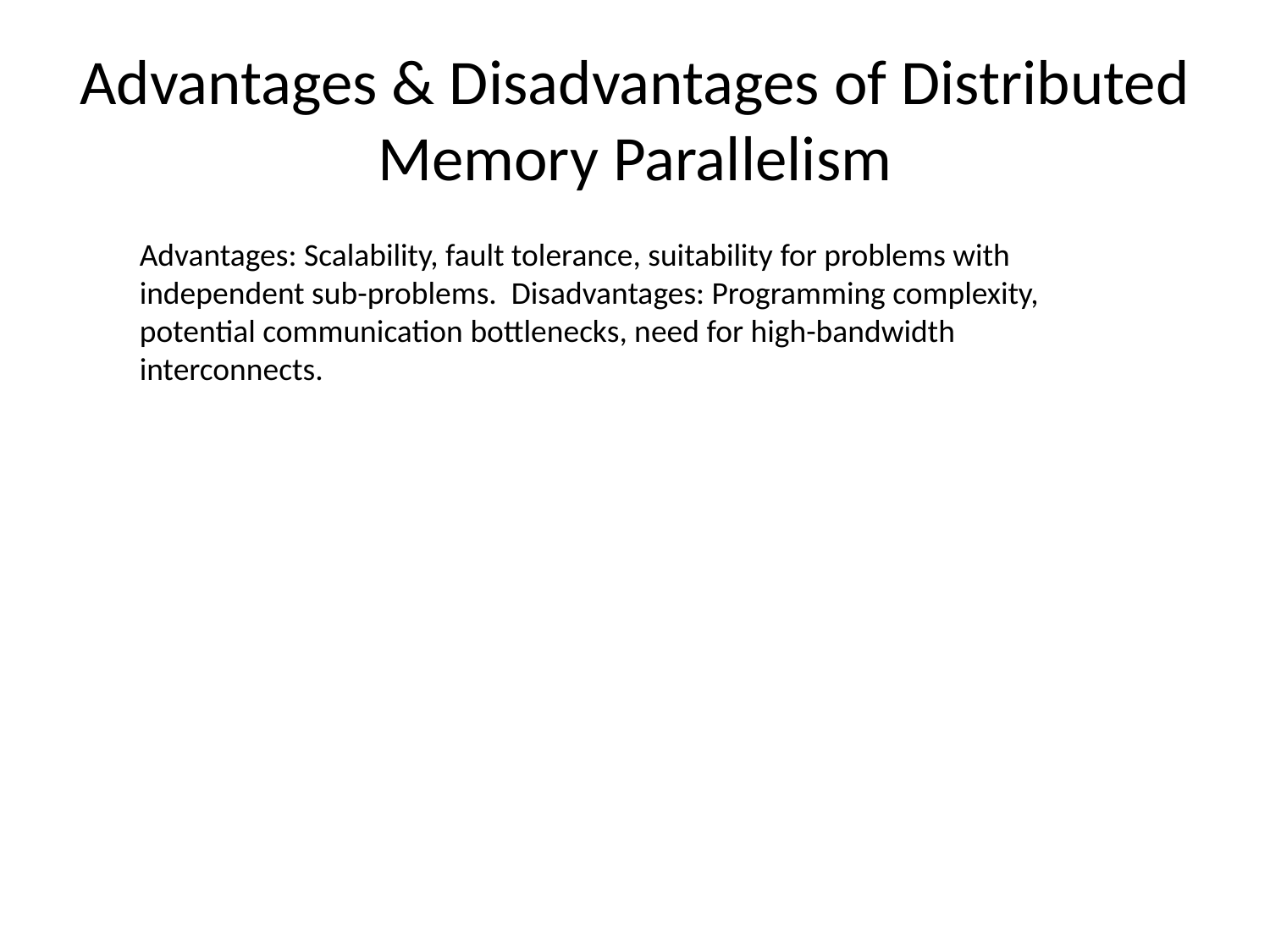

# Advantages & Disadvantages of Distributed Memory Parallelism

Advantages: Scalability, fault tolerance, suitability for problems with independent sub-problems.  Disadvantages: Programming complexity, potential communication bottlenecks, need for high-bandwidth interconnects.